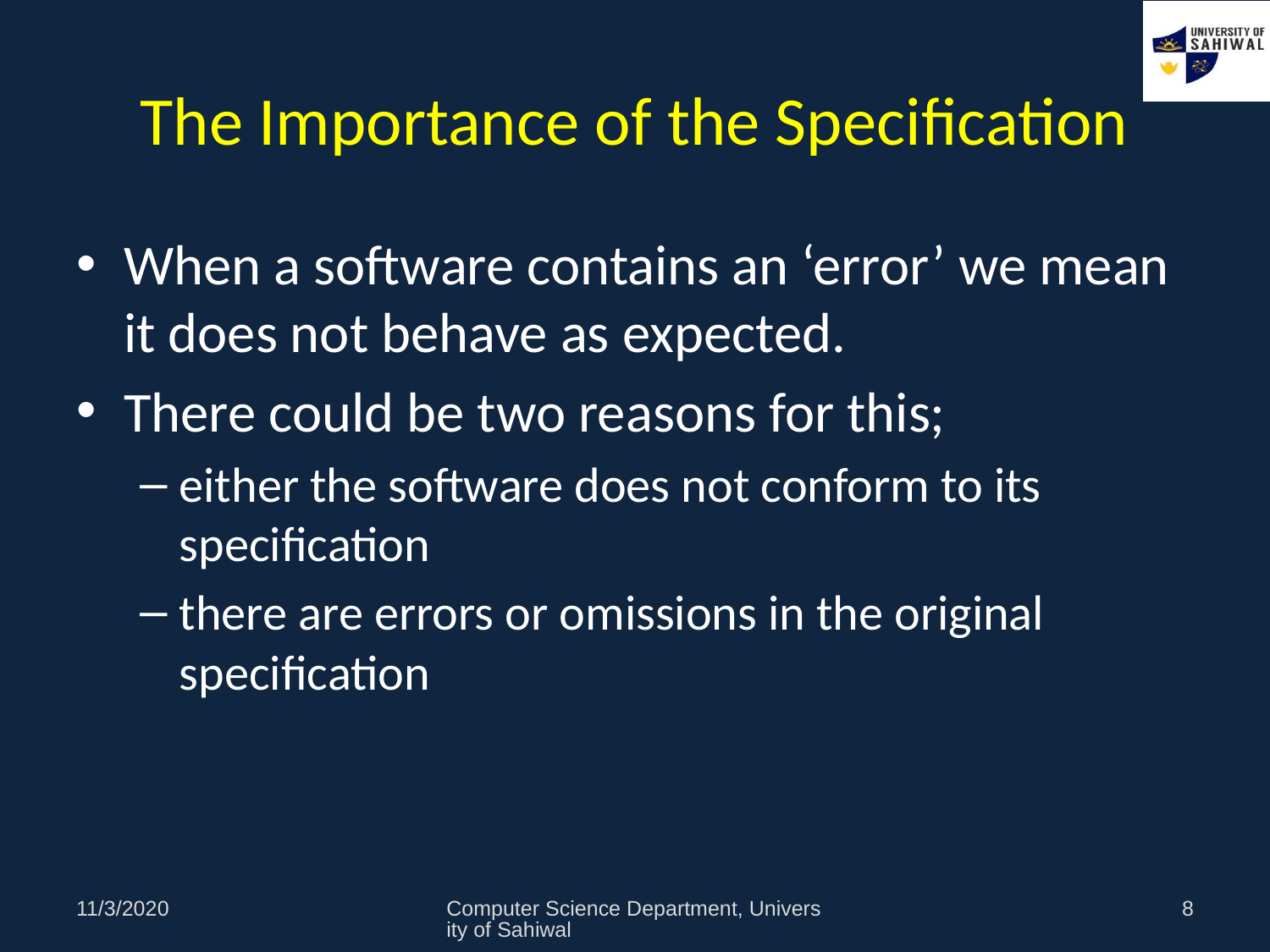

# The Importance of the Specification
When a software contains an ‘error’ we mean it does not behave as expected.
There could be two reasons for this;
either the software does not conform to its specification
there are errors or omissions in the original specification
11/3/2020
Computer Science Department, University of Sahiwal
8